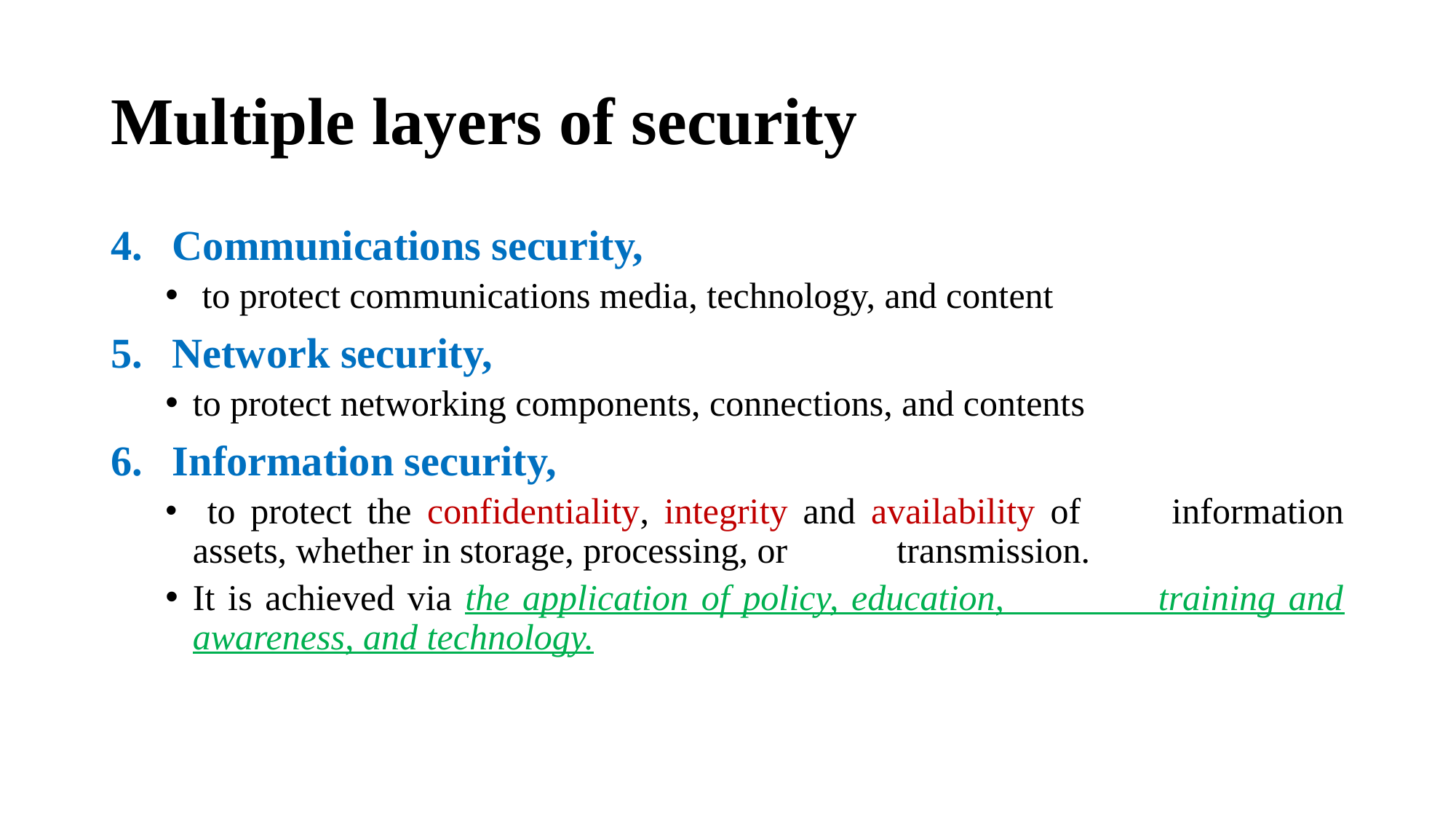

# Multiple layers of security
Communications security,
 to protect communications media, technology, and content
Network security,
to protect networking components, connections, and contents
Information security,
 to protect the confidentiality, integrity and availability of      information assets, whether in storage, processing, or            transmission.
It is achieved via the application of policy, education,            training and awareness, and technology.